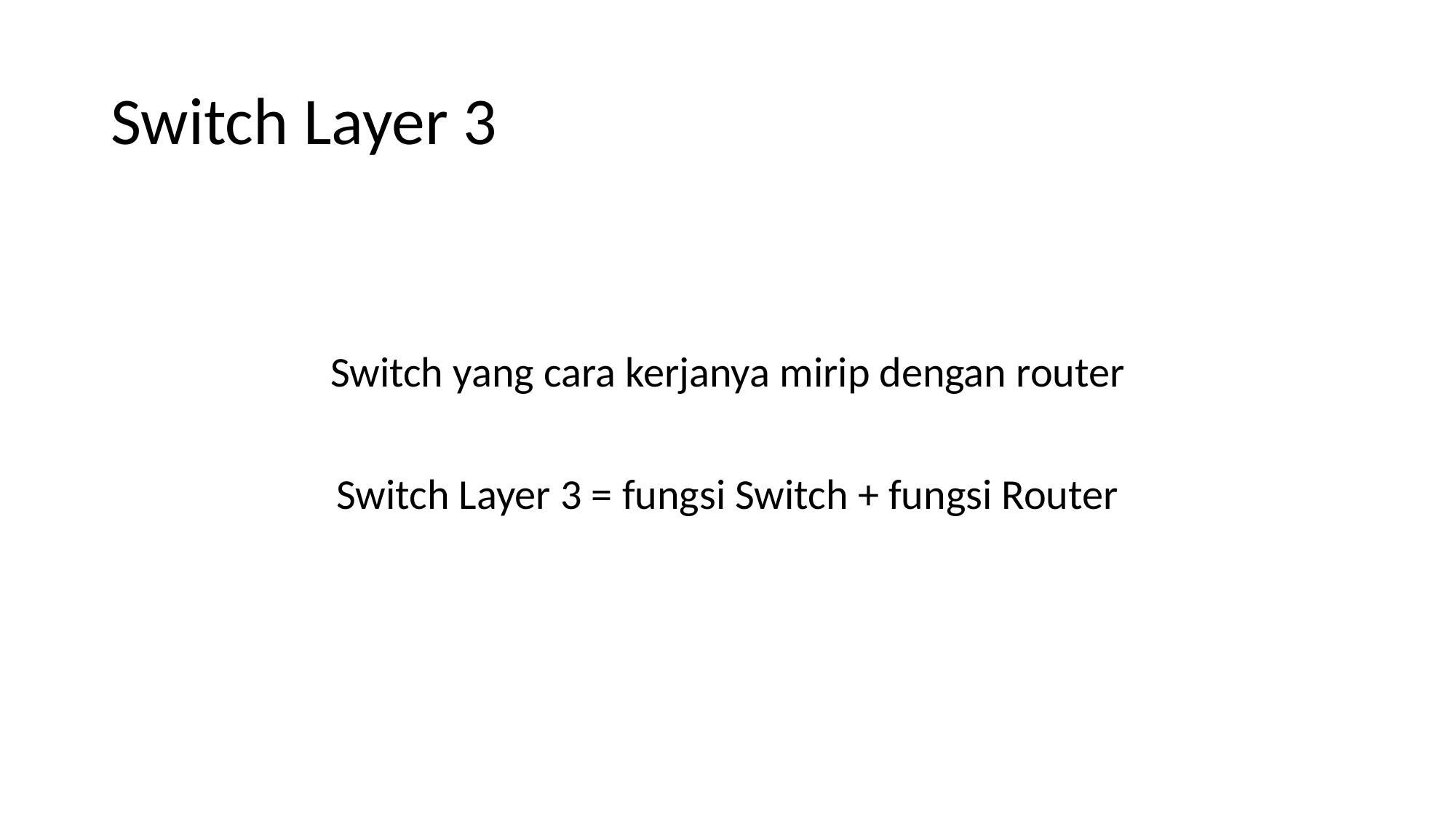

# Switch Layer 3

Switch yang cara kerjanya mirip dengan router

Switch Layer 3 = fungsi Switch + fungsi Router